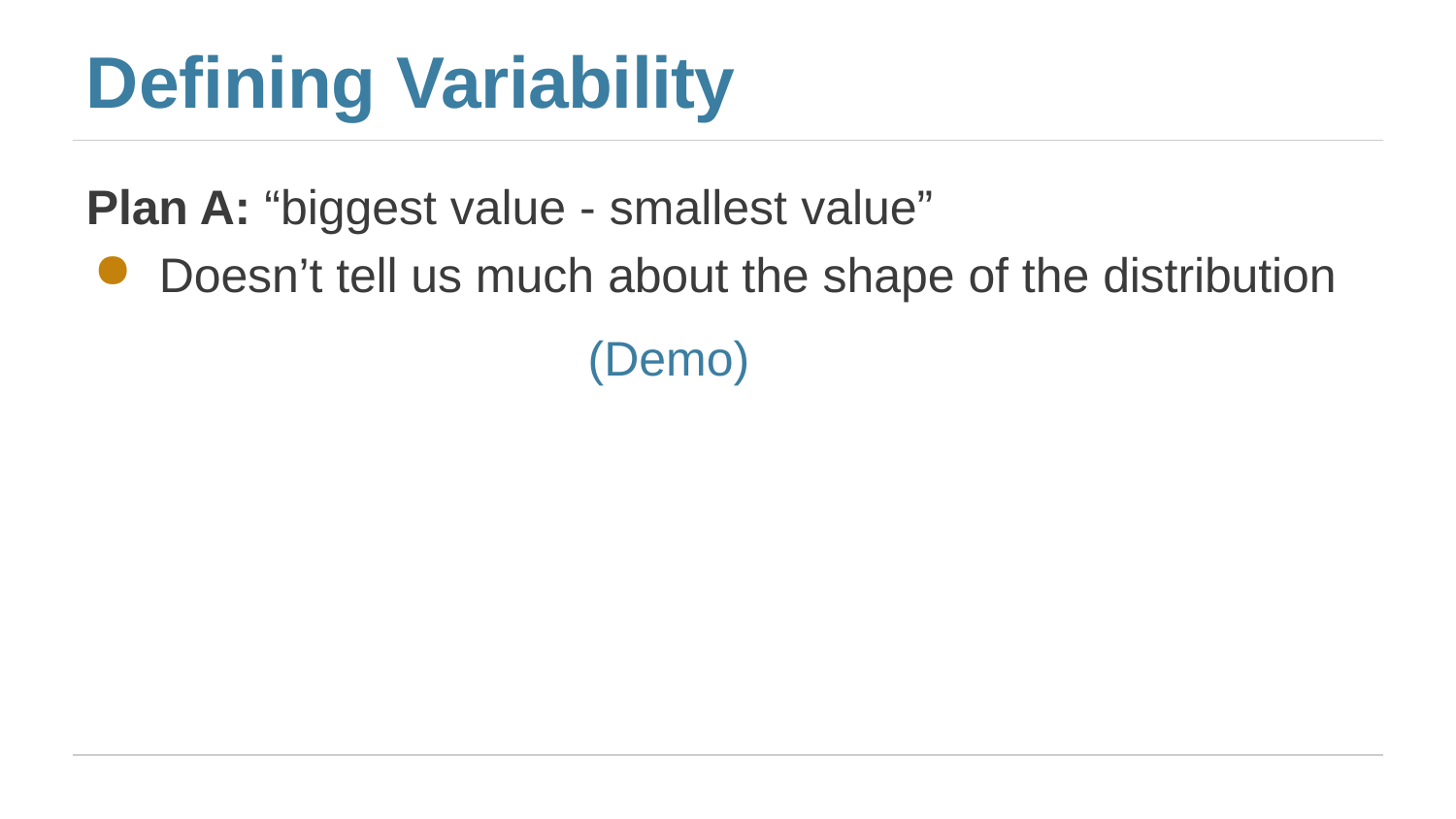

# Defining Variability
Plan A: “biggest value - smallest value”
Doesn’t tell us much about the shape of the distribution
                         (Demo)